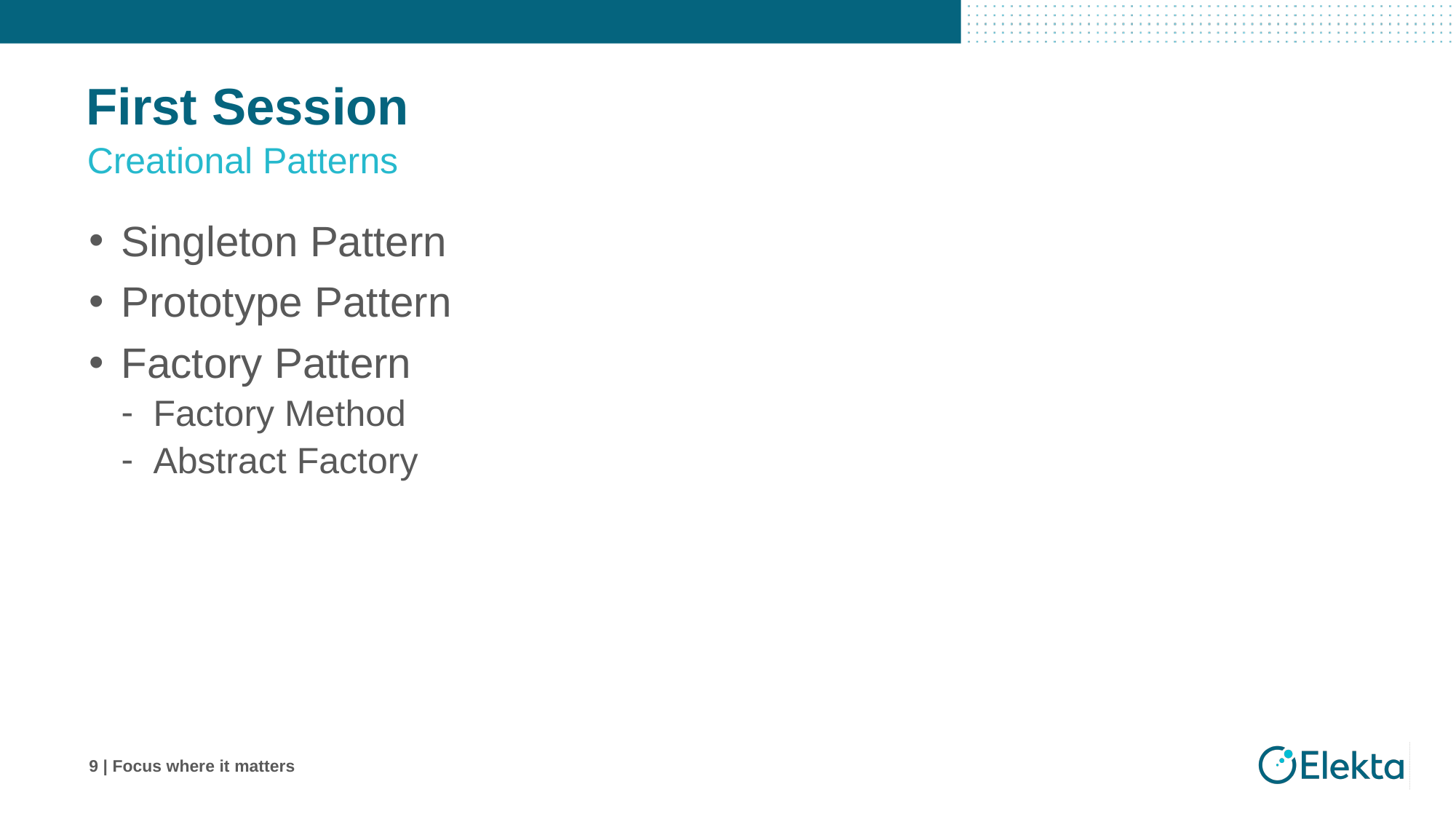

# First Session
Creational Patterns
Singleton Pattern
Prototype Pattern
Factory Pattern
Factory Method
Abstract Factory